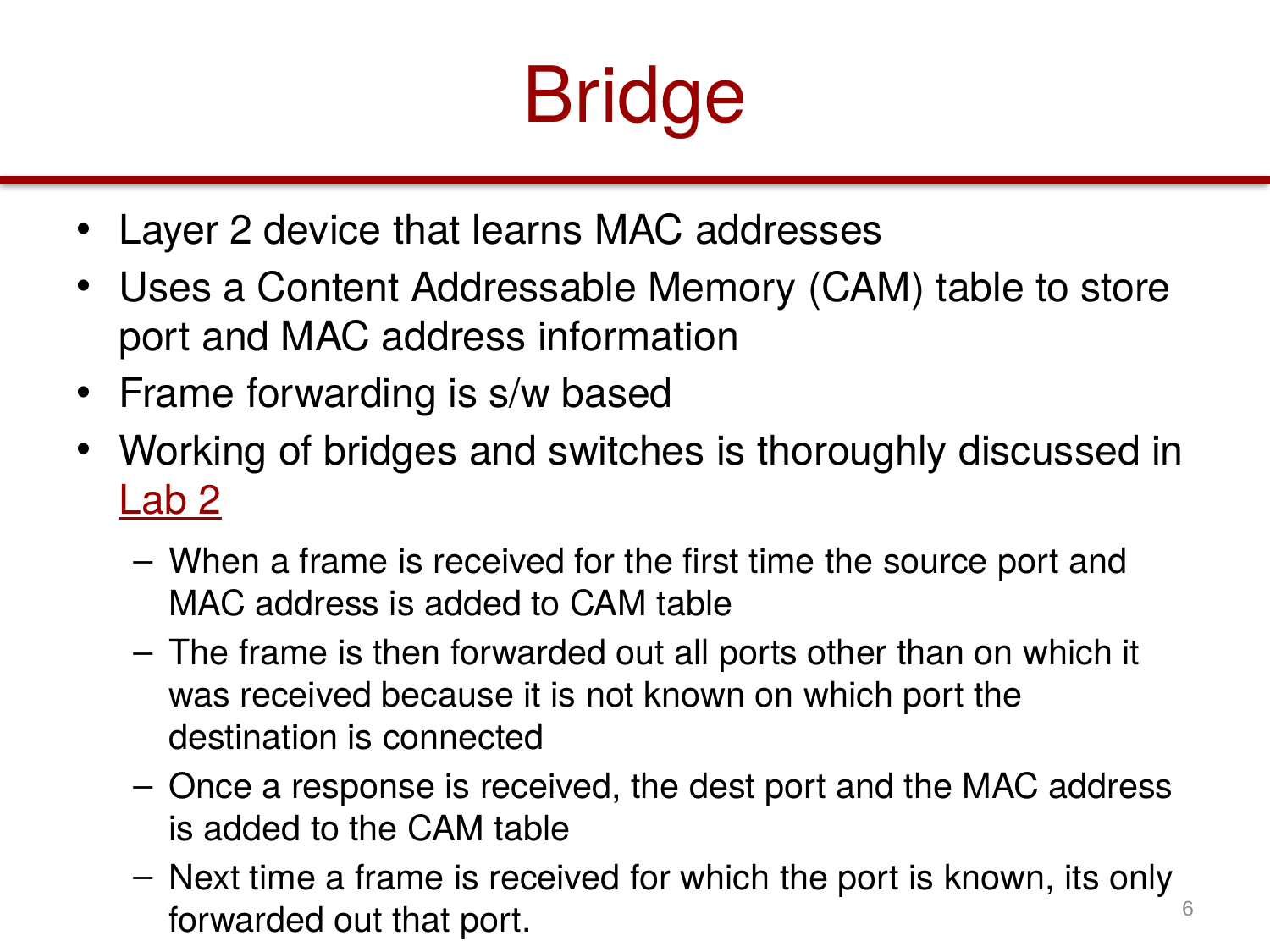

# Bridge
Layer 2 device that learns MAC addresses
Uses a Content Addressable Memory (CAM) table to store port and MAC address information
Frame forwarding is s/w based
Working of bridges and switches is thoroughly discussed in Lab 2
When a frame is received for the first time the source port and MAC address is added to CAM table
The frame is then forwarded out all ports other than on which it was received because it is not known on which port the destination is connected
Once a response is received, the dest port and the MAC address is added to the CAM table
Next time a frame is received for which the port is known, its only forwarded out that port.
6